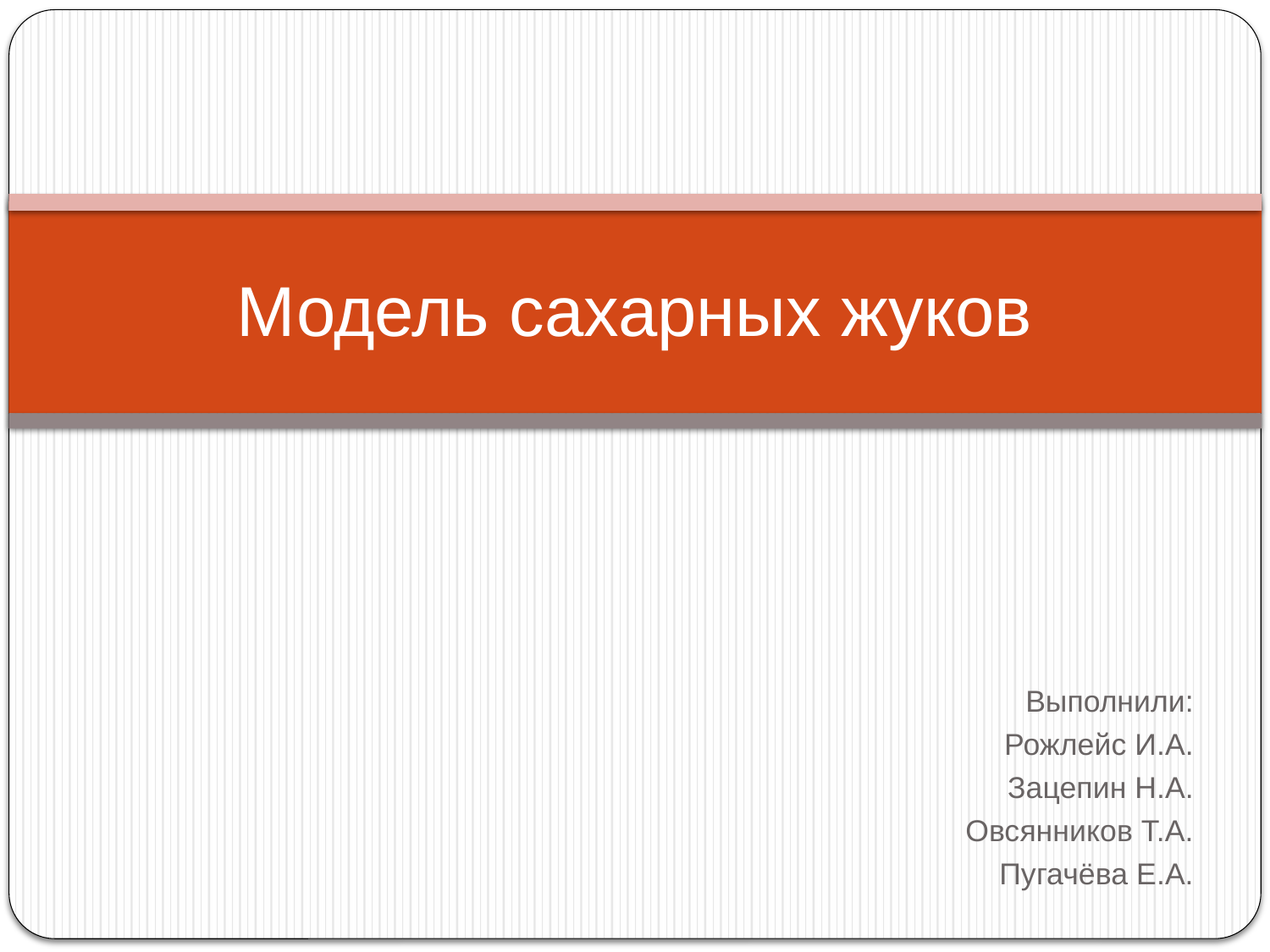

# Модель сахарных жуков
Выполнили:
Рожлейс И.А.
Зацепин Н.А.
Овсянников Т.А.
Пугачёва Е.А.